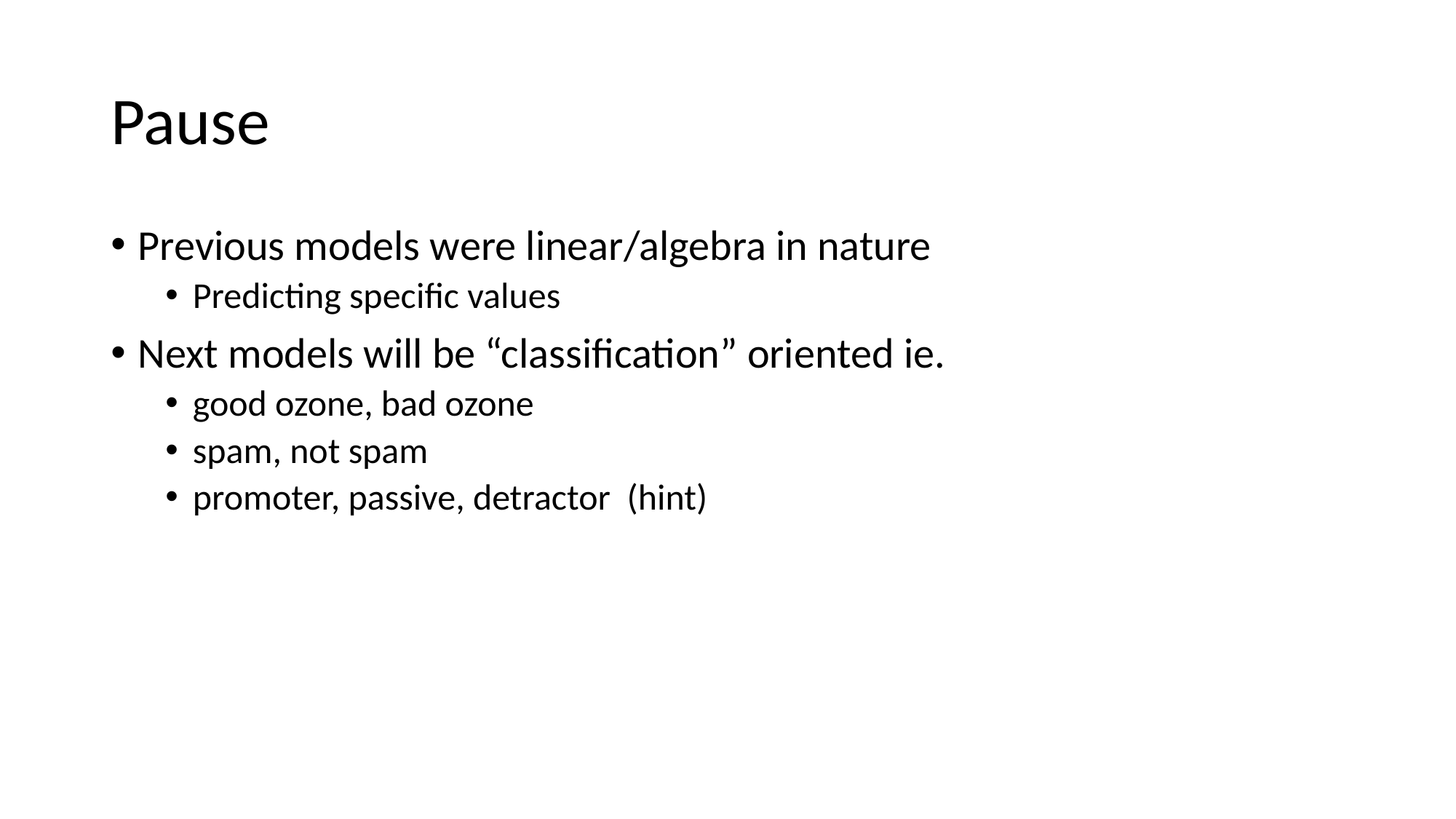

# Pause
Previous models were linear/algebra in nature
Predicting specific values
Next models will be “classification” oriented ie.
good ozone, bad ozone
spam, not spam
promoter, passive, detractor  (hint)